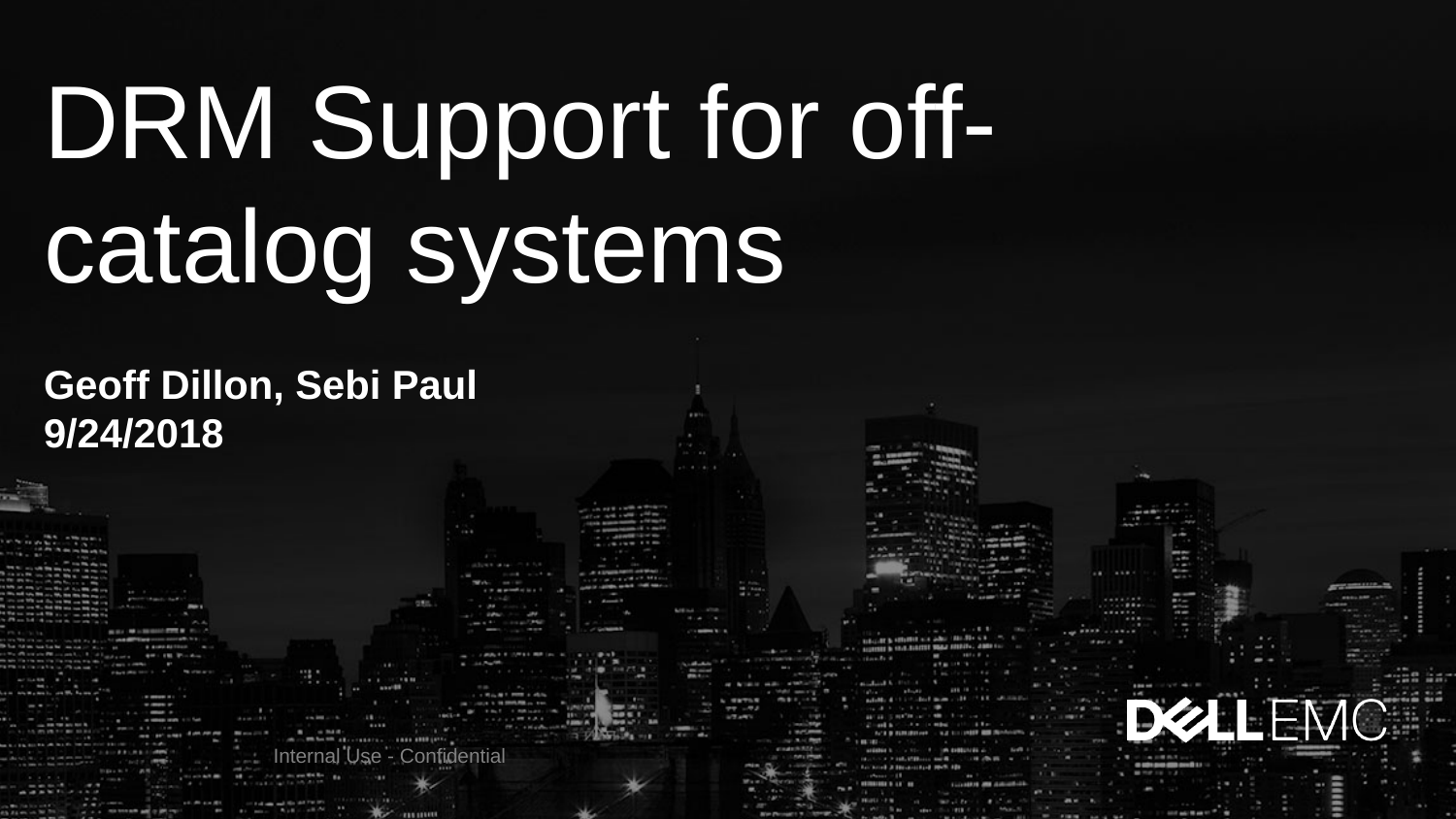

# DRM Support for off-catalog systems
Geoff Dillon, Sebi Paul
9/24/2018
                                              Internal Use - Confidential